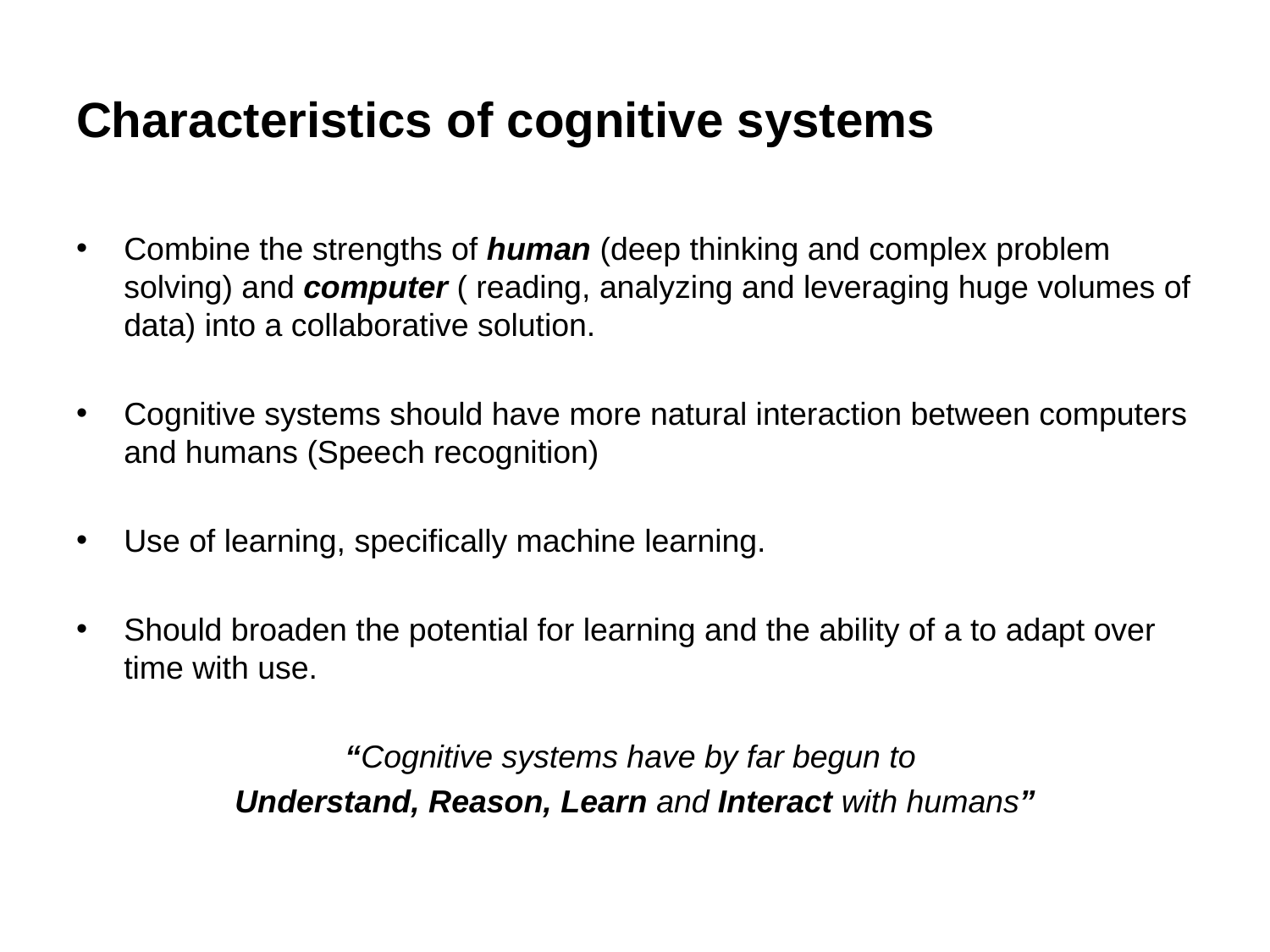

# Characteristics of cognitive systems
Combine the strengths of human (deep thinking and complex problem solving) and computer ( reading, analyzing and leveraging huge volumes of data) into a collaborative solution.

Cognitive systems should have more natural interaction between computers and humans (Speech recognition)

Use of learning, specifically machine learning.

Should broaden the potential for learning and the ability of a to adapt over time with use.

“Cognitive systems have by far begun to
Understand, Reason, Learn and Interact with humans”